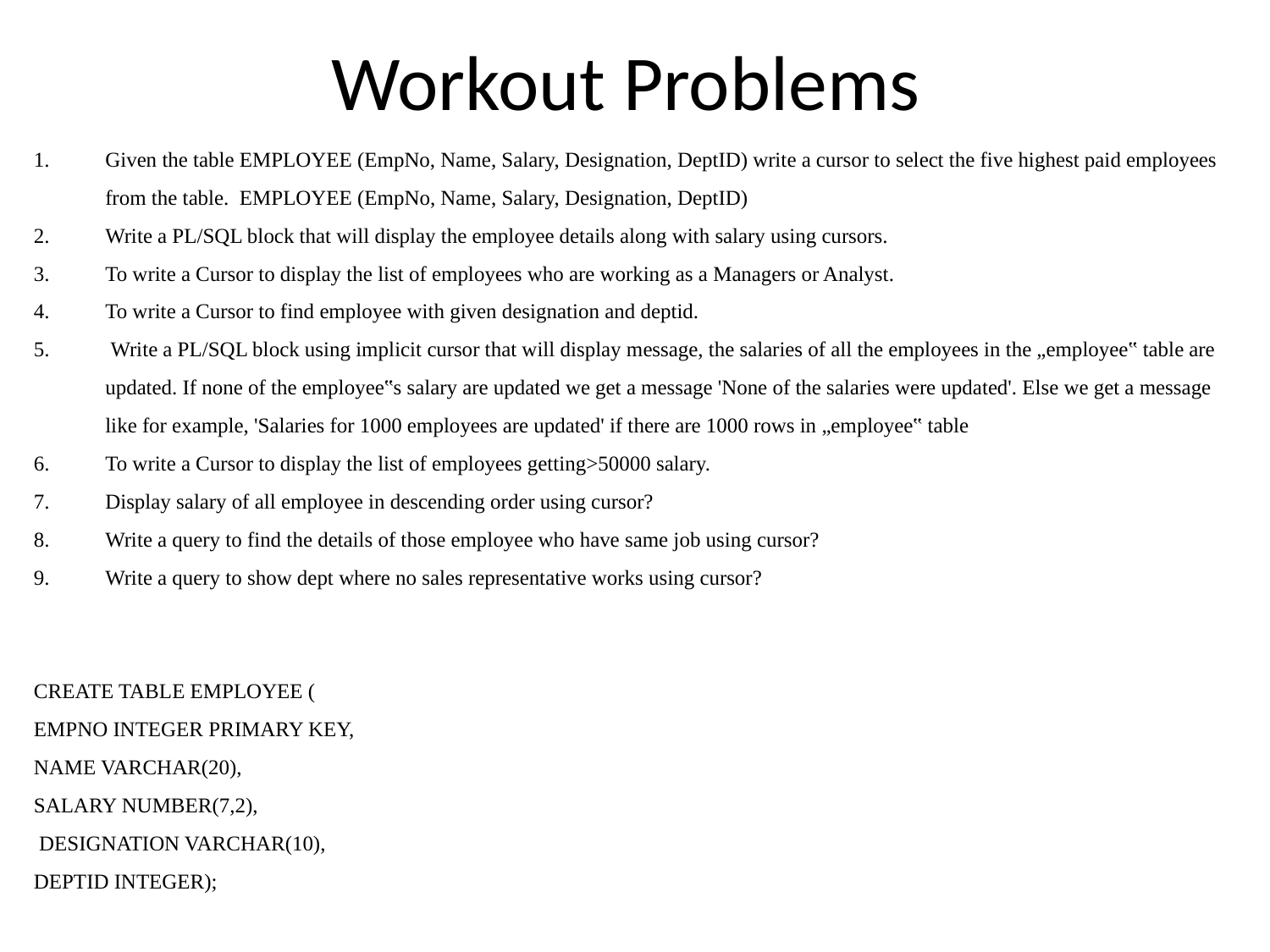

# Workout Problems
Given the table EMPLOYEE (EmpNo, Name, Salary, Designation, DeptID) write a cursor to select the five highest paid employees from the table.  EMPLOYEE (EmpNo, Name, Salary, Designation, DeptID)
Write a PL/SQL block that will display the employee details along with salary using cursors.
To write a Cursor to display the list of employees who are working as a Managers or Analyst.
To write a Cursor to find employee with given designation and deptid.
 Write a PL/SQL block using implicit cursor that will display message, the salaries of all the employees in the „employee‟ table are updated. If none of the employee‟s salary are updated we get a message 'None of the salaries were updated'. Else we get a message like for example, 'Salaries for 1000 employees are updated' if there are 1000 rows in „employee‟ table
To write a Cursor to display the list of employees getting>50000 salary.
Display salary of all employee in descending order using cursor?
Write a query to find the details of those employee who have same job using cursor?
Write a query to show dept where no sales representative works using cursor?

CREATE TABLE EMPLOYEE (
EMPNO INTEGER PRIMARY KEY,
NAME VARCHAR(20),
SALARY NUMBER(7,2),
 DESIGNATION VARCHAR(10),
DEPTID INTEGER);